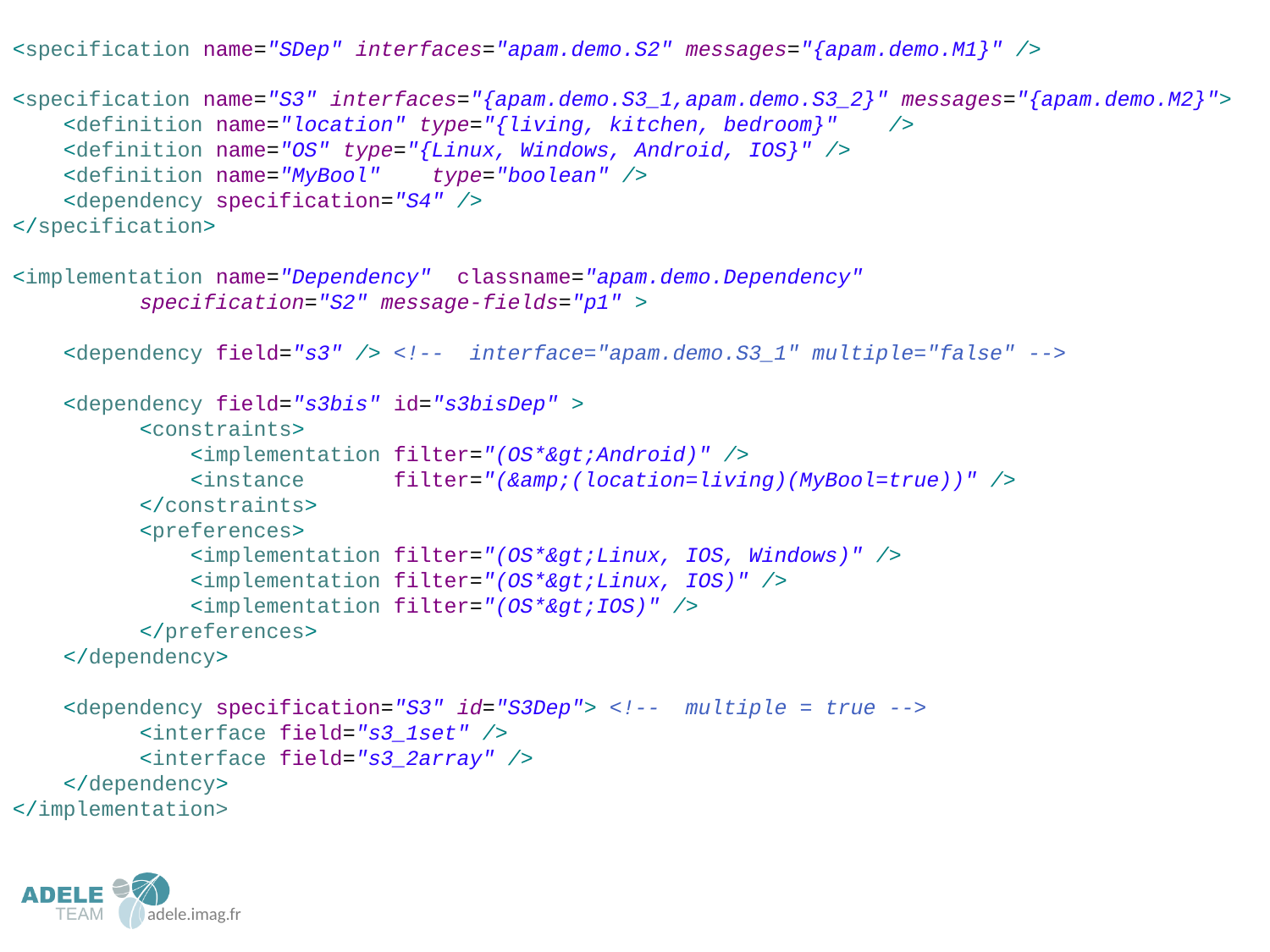

<specification name="SDep" interfaces="apam.demo.S2" messages="{apam.demo.M1}" />

<specification name="S3" interfaces="{apam.demo.S3_1,apam.demo.S3_2}" messages="{apam.demo.M2}">
    <definition name="location" type="{living, kitchen, bedroom}"    />
    <definition name="OS" type="{Linux, Windows, Android, IOS}" />
    <definition name="MyBool"    type="boolean" />
    <dependency specification="S4" />
</specification>

<implementation name="Dependency"  classname="apam.demo.Dependency"
	specification="S2" message-fields="p1" >

    <dependency field="s3" /> <!--  interface="apam.demo.S3_1" multiple="false" -->

    <dependency field="s3bis" id="s3bisDep" >
	<constraints>
	    <implementation filter="(OS*&gt;Android)" />
	    <instance       filter="(&amp;(location=living)(MyBool=true))" />
	</constraints>
	<preferences>
	    <implementation filter="(OS*&gt;Linux, IOS, Windows)" />
	    <implementation filter="(OS*&gt;Linux, IOS)" />
	    <implementation filter="(OS*&gt;IOS)" />
	</preferences>
    </dependency>

    <dependency specification="S3" id="S3Dep"> <!--  multiple = true -->
	<interface field="s3_1set" />
	<interface field="s3_2array" />
    </dependency>
</implementation>